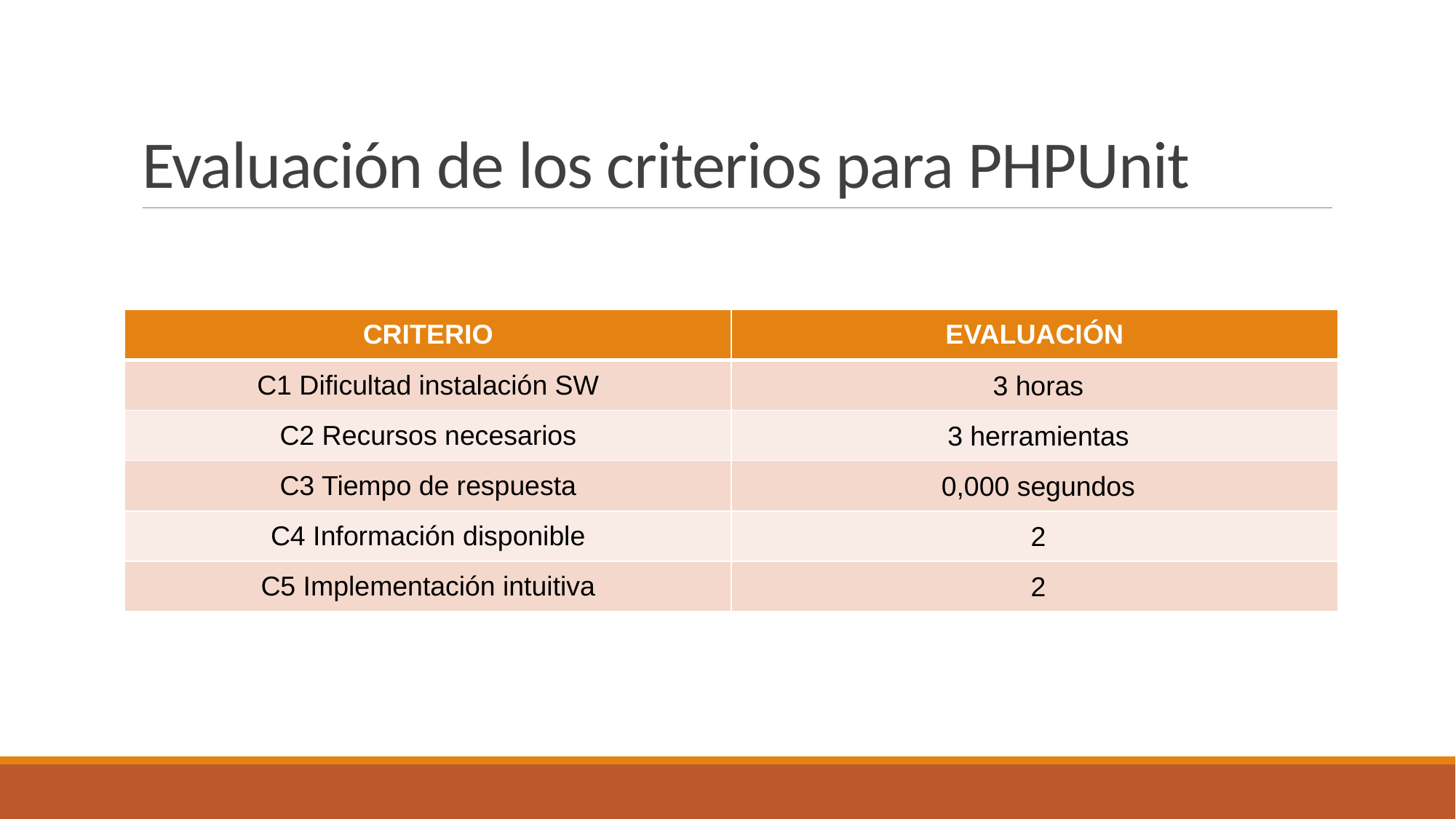

# Evaluación de los criterios para PHPUnit
| CRITERIO | EVALUACIÓN |
| --- | --- |
| C1 Dificultad instalación SW | 3 horas |
| C2 Recursos necesarios | 3 herramientas |
| C3 Tiempo de respuesta | 0,000 segundos |
| C4 Información disponible | 2 |
| C5 Implementación intuitiva | 2 |